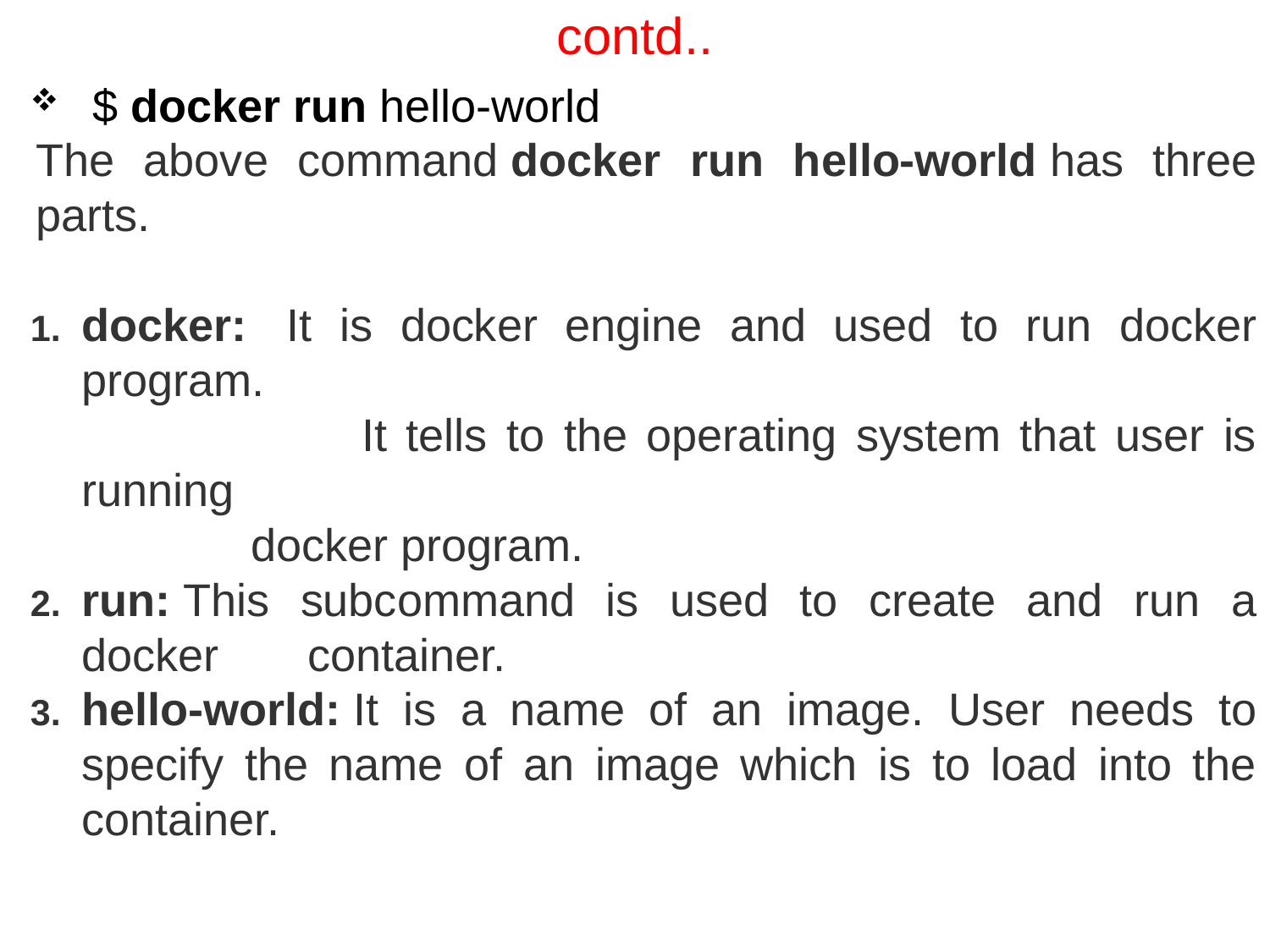

# contd..
$ docker run hello-world
The above command docker run hello-world has three parts.

docker:  It is docker engine and used to run docker program.
                 It tells to the operating system that user is running
                 docker program.
run: This subcommand is used to create and run a docker       container.
hello-world: It is a name of an image. User needs to specify the name of an image which is to load into the container.